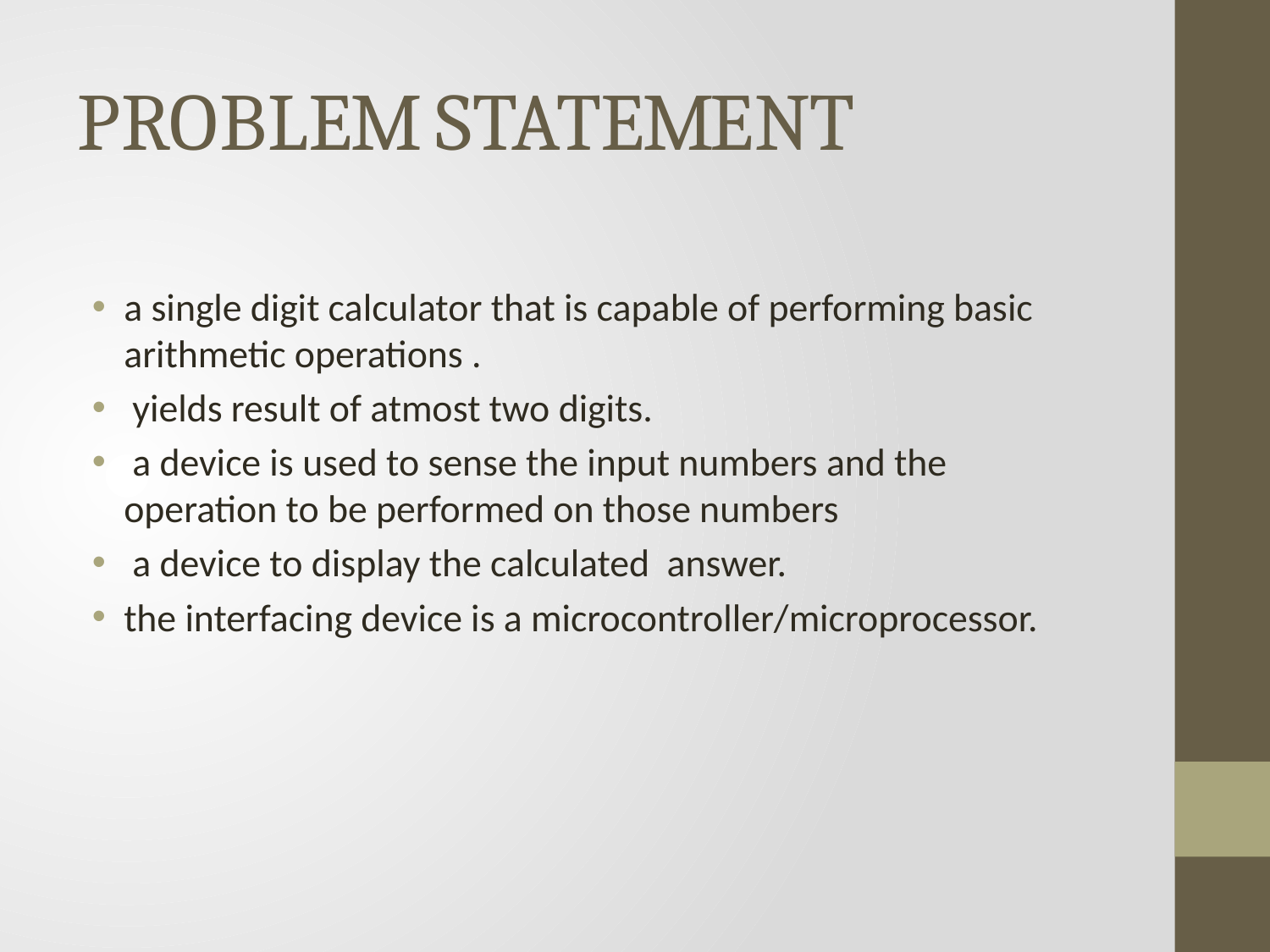

# PROBLEM STATEMENT

a single digit calculator that is capable of performing basic arithmetic operations .
 yields result of atmost two digits.
 a device is used to sense the input numbers and the operation to be performed on those numbers
 a device to display the calculated  answer.
the interfacing device is a microcontroller/microprocessor.